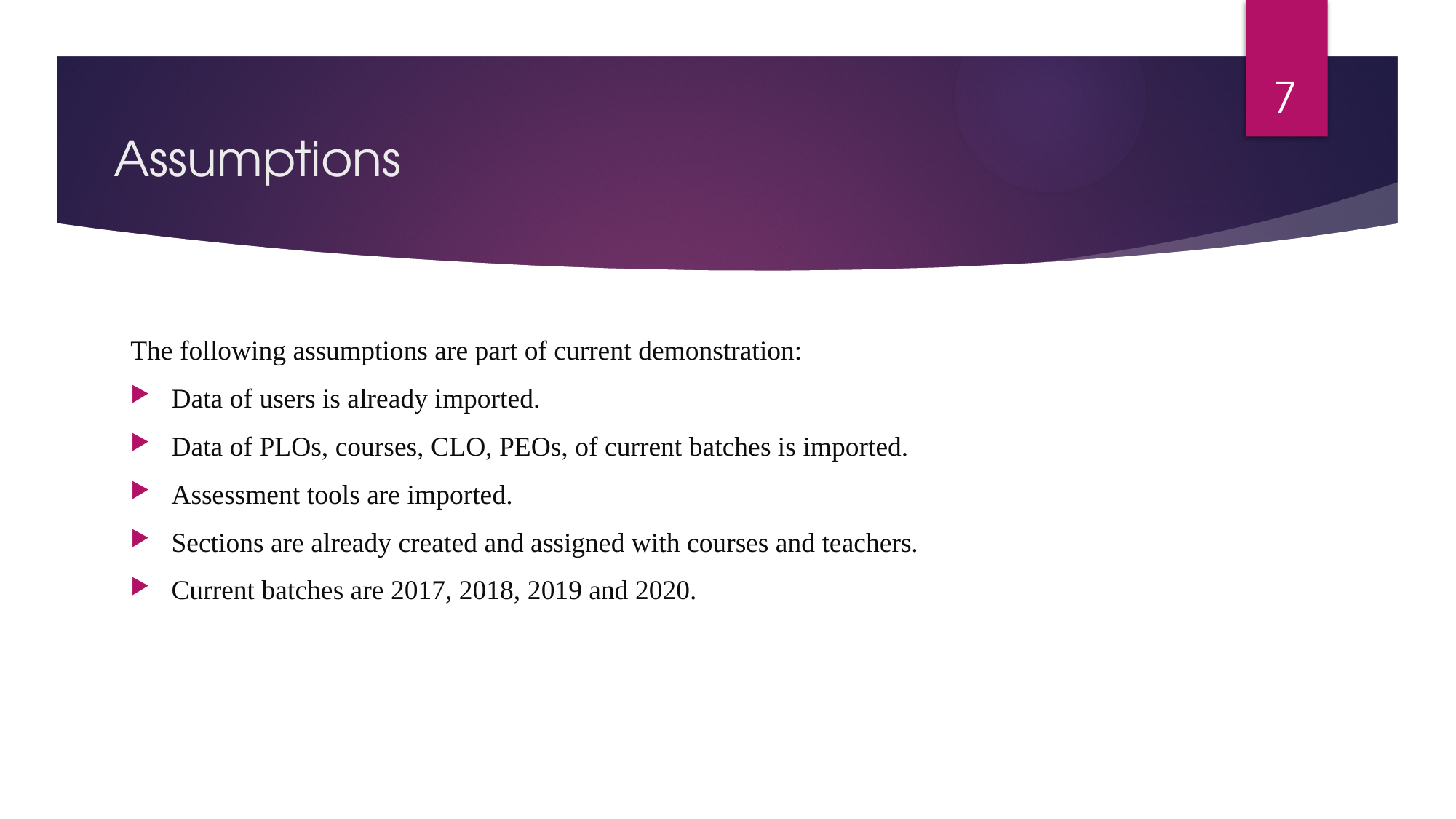

7
# Assumptions
The following assumptions are part of current demonstration:
Data of users is already imported.
Data of PLOs, courses, CLO, PEOs, of current batches is imported.
Assessment tools are imported.
Sections are already created and assigned with courses and teachers.
Current batches are 2017, 2018, 2019 and 2020.